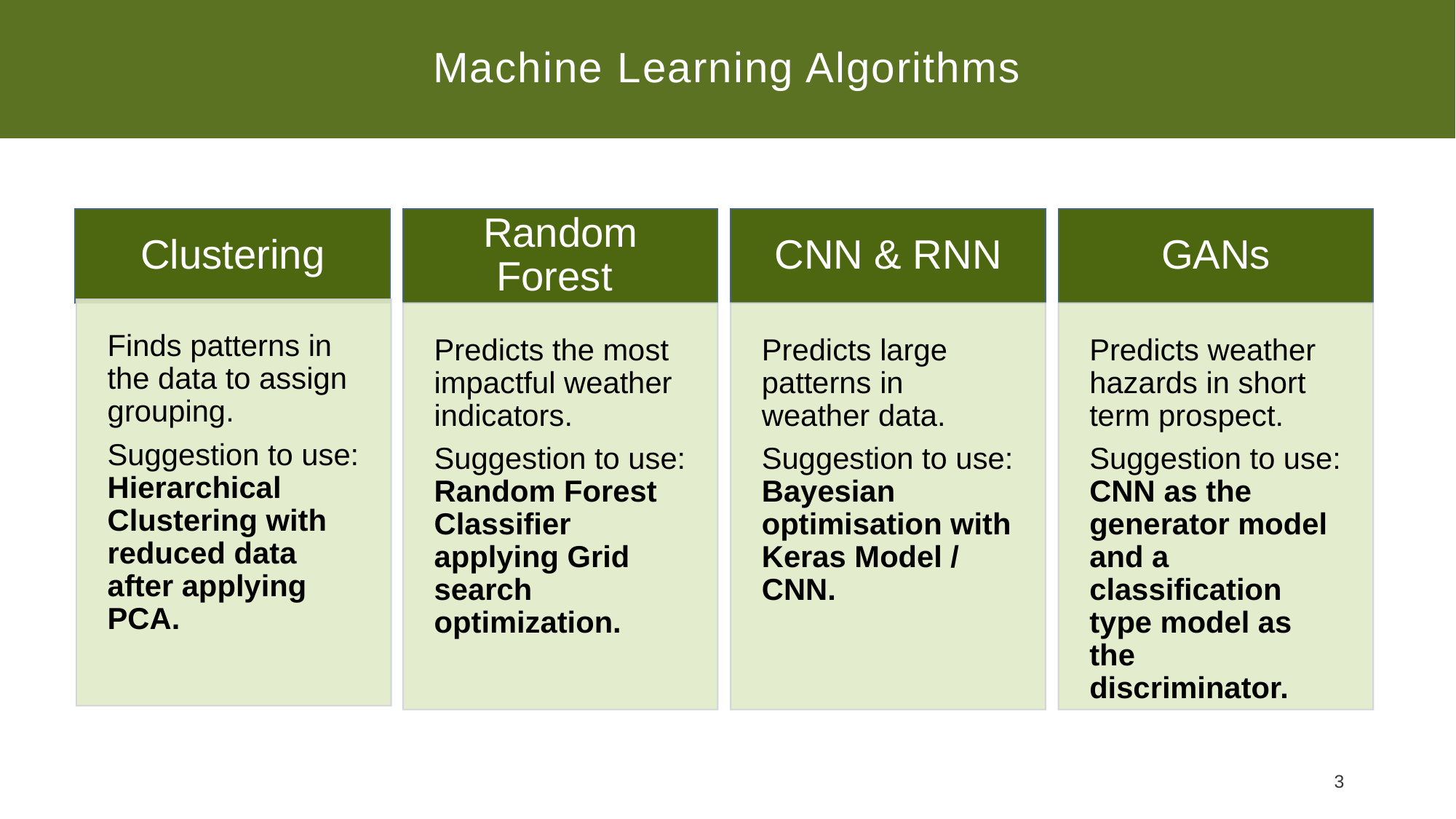

# Machine Learning Algorithms
Clustering
Finds patterns in the data to assign grouping.
Suggestion to use: Hierarchical Clustering with reduced data after applying PCA.
Random Forest
Predicts the most impactful weather indicators.
Suggestion to use: Random Forest Classifier applying Grid search optimization.
CNN & RNN
Predicts large patterns in weather data.
Suggestion to use: Bayesian optimisation with Keras Model / CNN.
GANs
Predicts weather hazards in short term prospect.
Suggestion to use: CNN as the generator model and a classification type model as the discriminator.
3